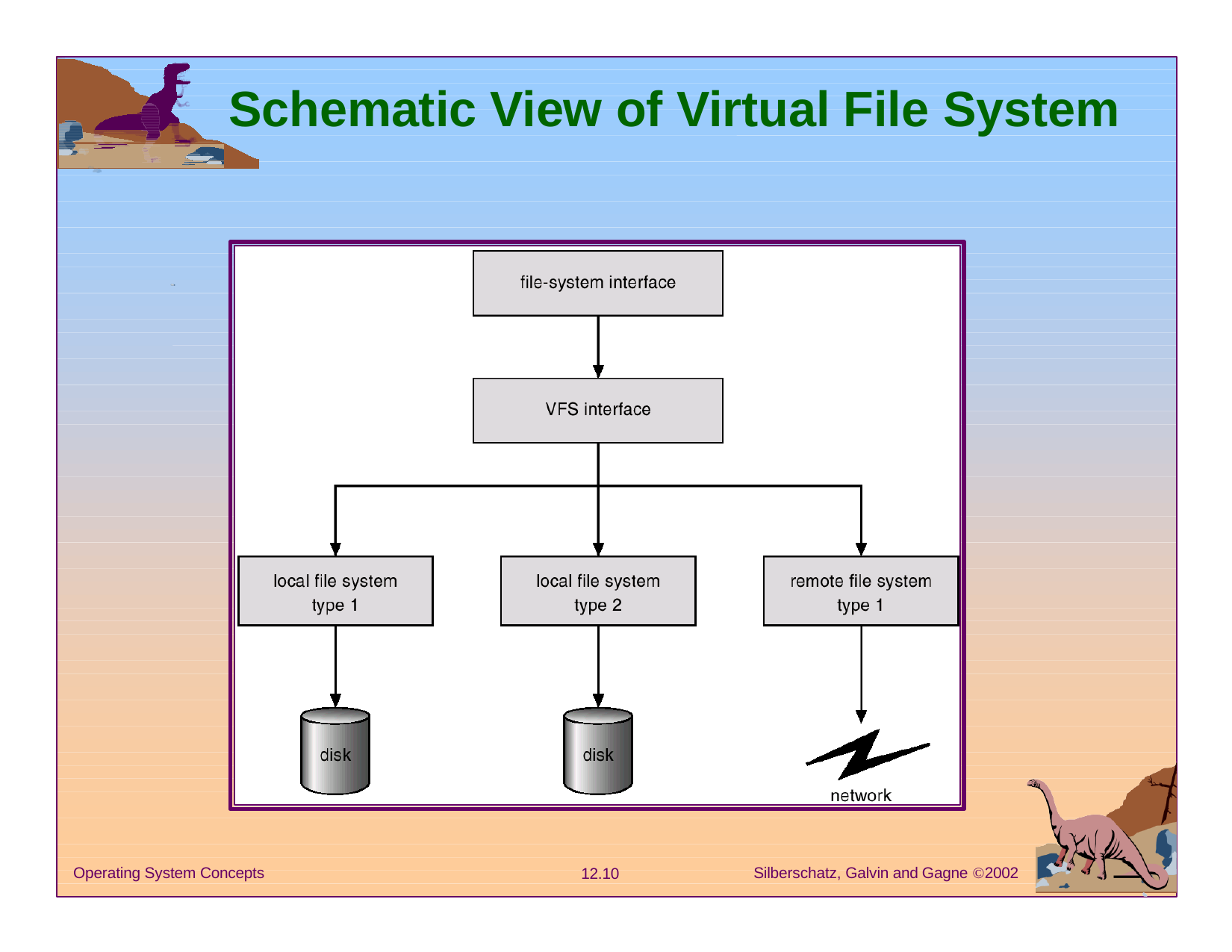

# Schematic View of Virtual File System

Silberschatz, Galvin and Gagne ©2002
Operating System Concepts
12.10